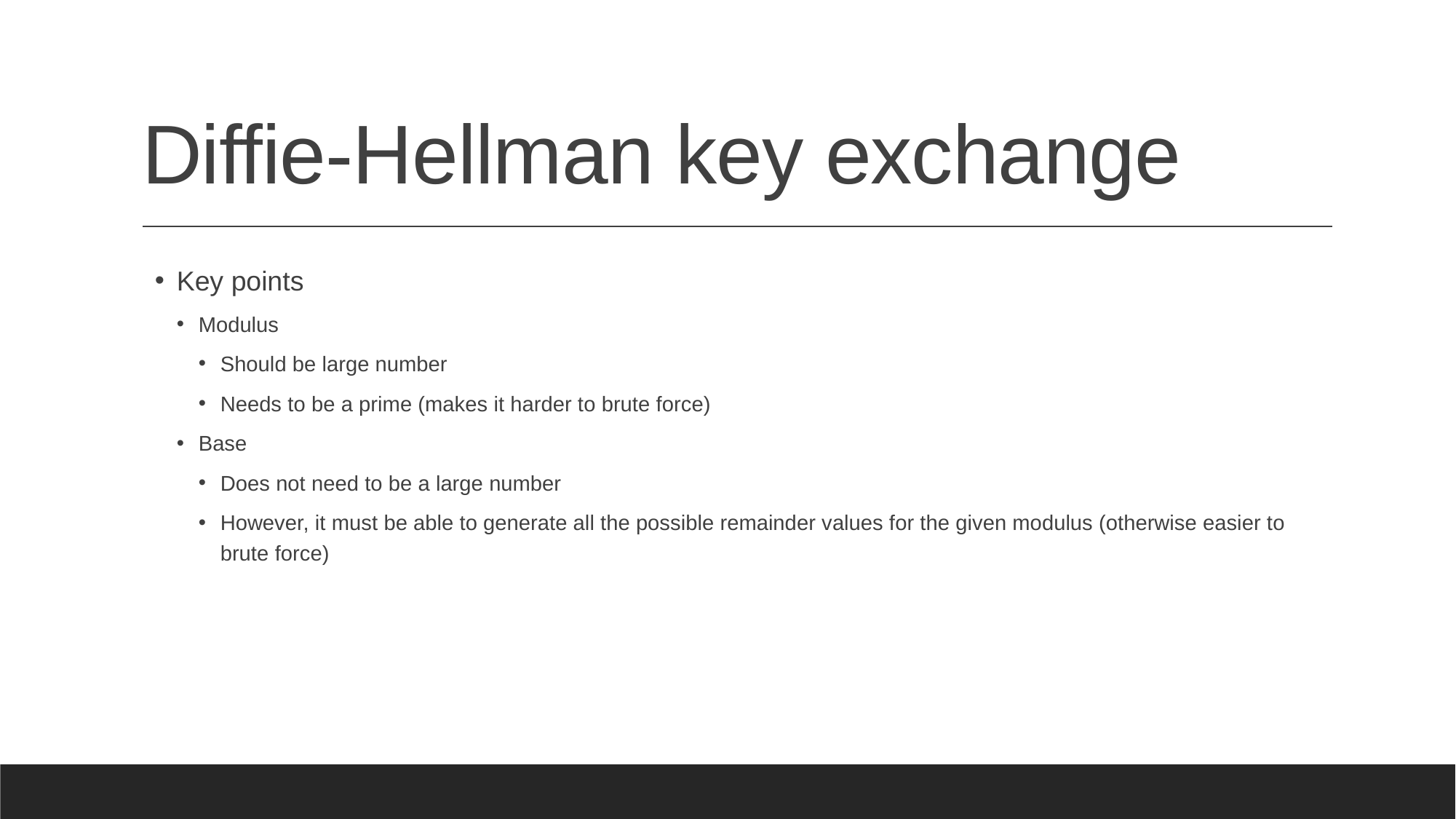

# Diffie-Hellman key exchange
Key points
Modulus
Should be large number
Needs to be a prime (makes it harder to brute force)
Base
Does not need to be a large number
However, it must be able to generate all the possible remainder values for the given modulus (otherwise easier to brute force)